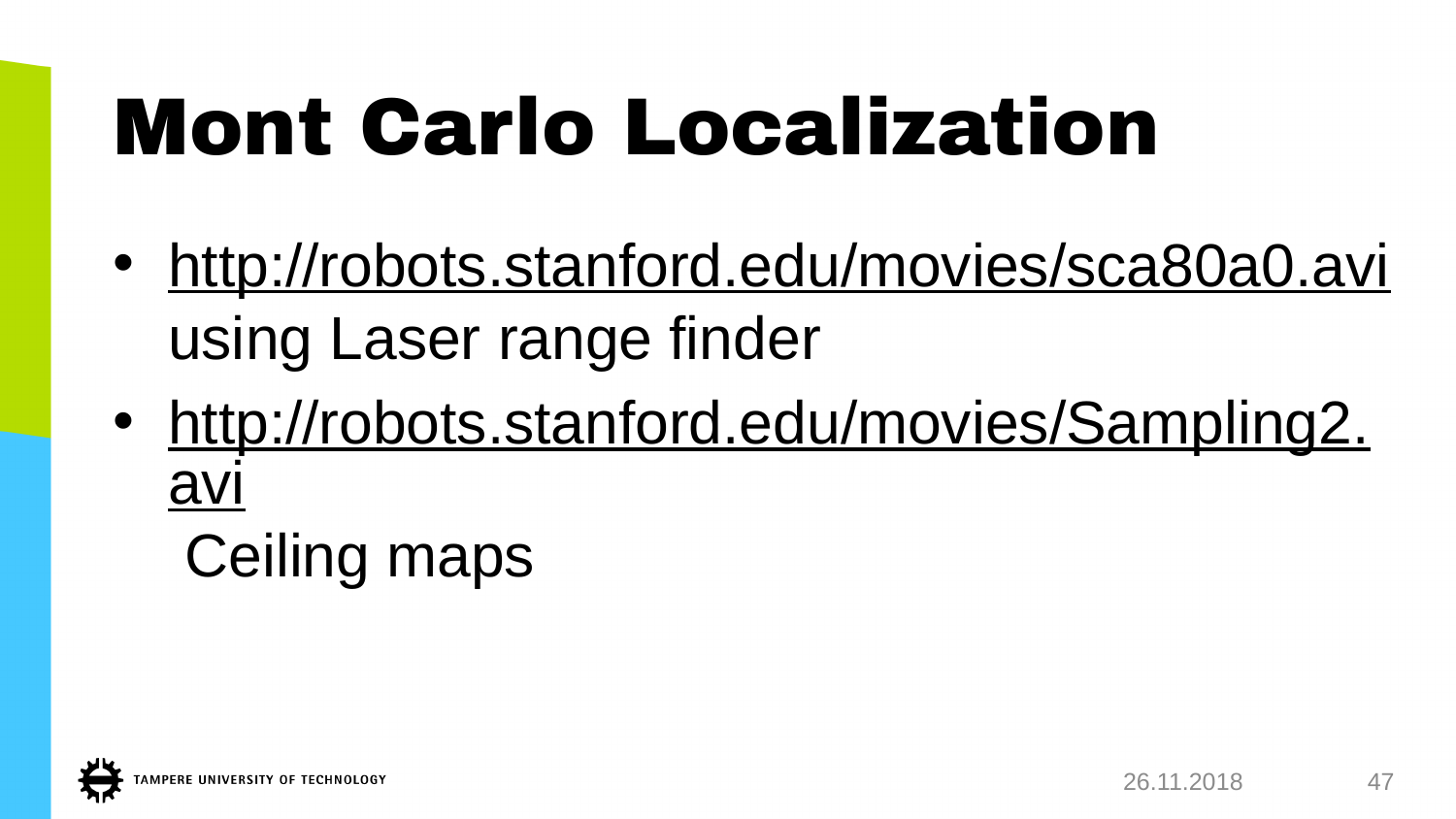

# Mont Carlo Localization
http://robots.stanford.edu/movies/sca80a0.avi using Laser range finder
http://robots.stanford.edu/movies/Sampling2.avi Ceiling maps

26.11.2018
47